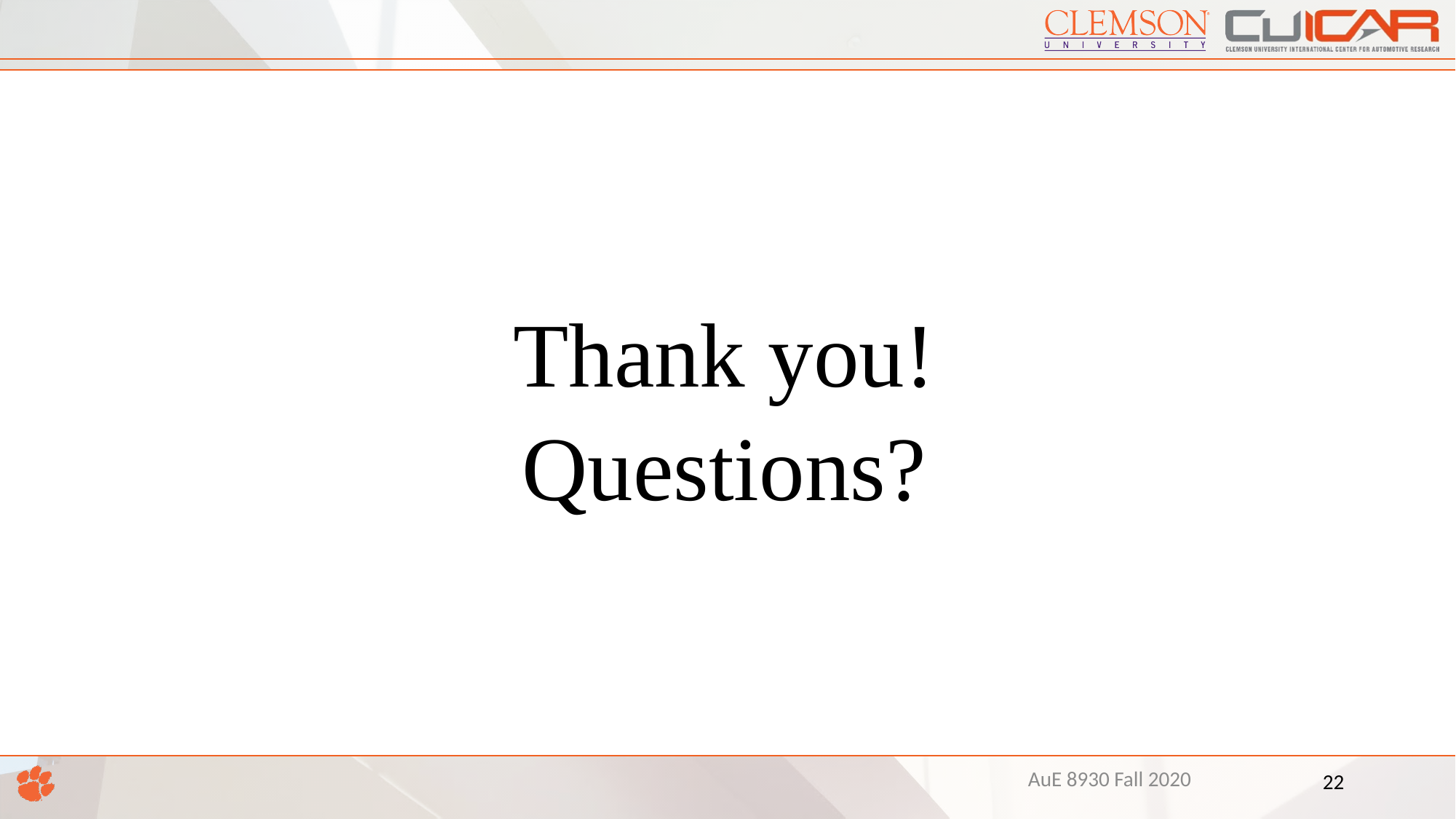

Thank you!
Questions?
AuE 8930 Fall 2020
22